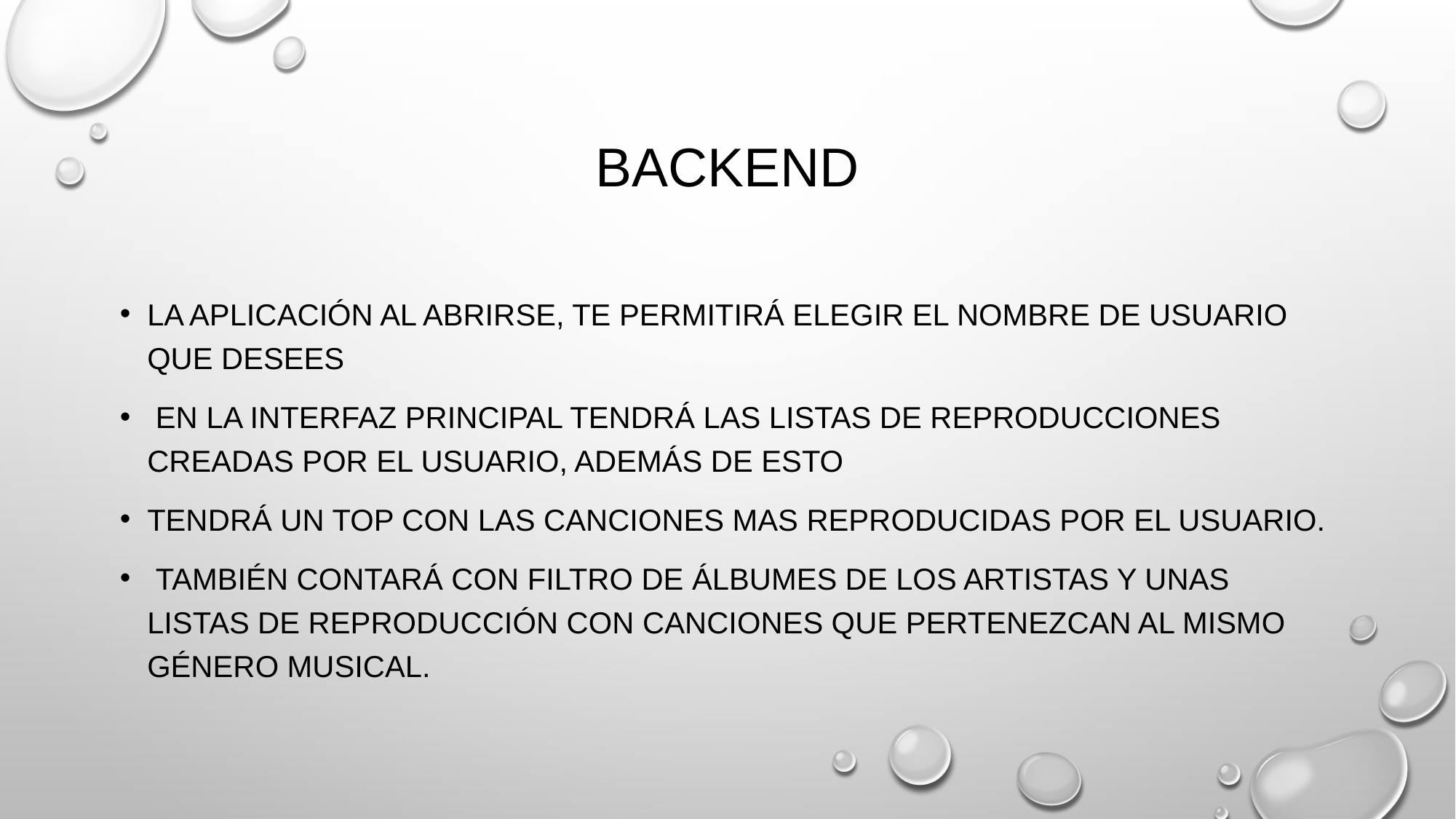

# bACKEND
La aplicación al abrirse, te permitirá elegir el nombre de usuario que desees
 en la interfaz principal tendrá las listas de reproducciones creadas por el usuario, además de esto
tendrá un top con las canciones mas reproducidas por el usuario.
 También contará con filtro de álbumes de los artistas y unas listas de reproducción con canciones que pertenezcan al mismo género musical.